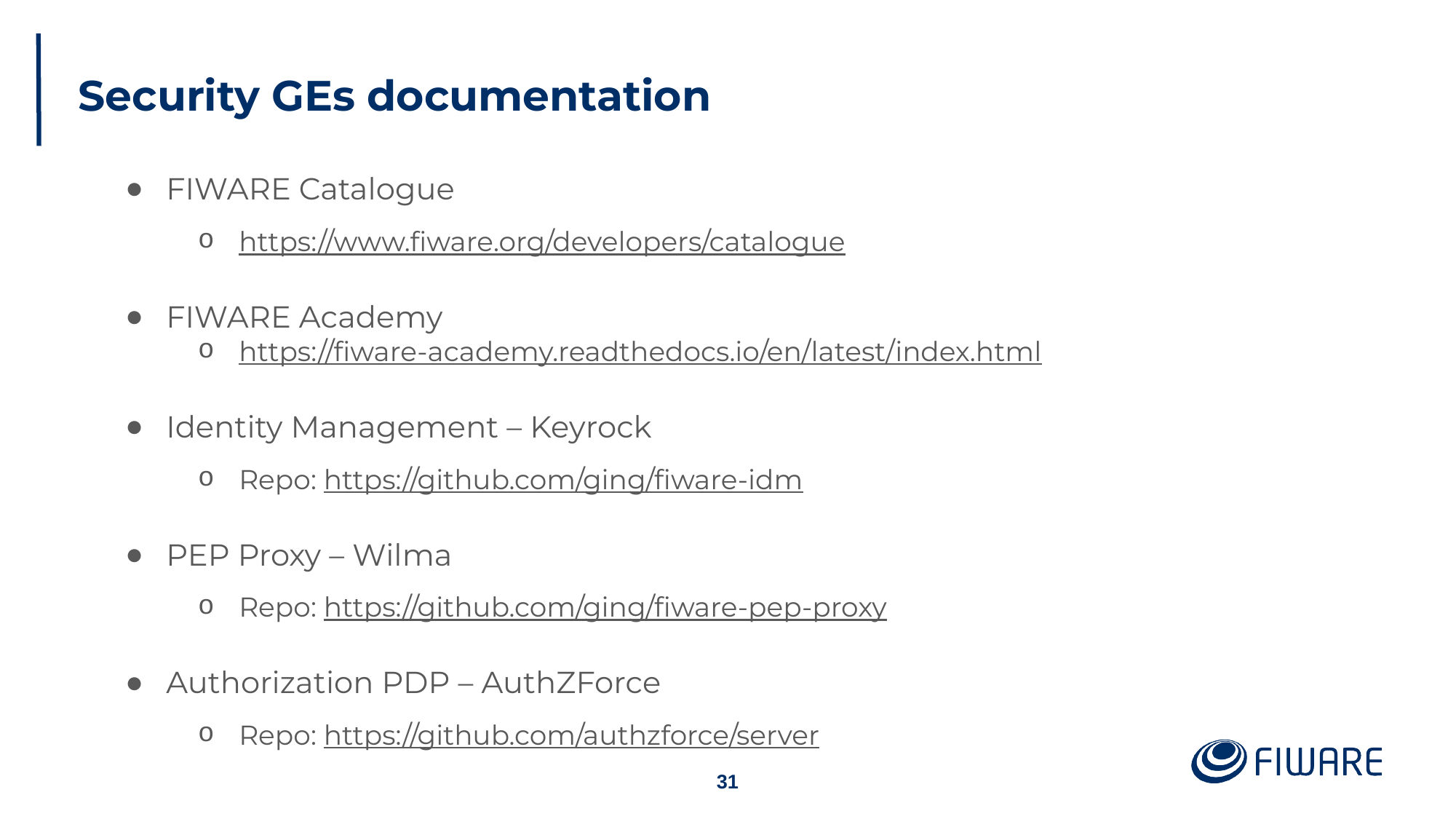

# Security GEs documentation
FIWARE Catalogue

https://www.fiware.org/developers/catalogue

FIWARE Academy
https://fiware-academy.readthedocs.io/en/latest/index.html

Identity Management – Keyrock

Repo: https://github.com/ging/fiware-idm

PEP Proxy – Wilma

Repo: https://github.com/ging/fiware-pep-proxy

Authorization PDP – AuthZForce

Repo: https://github.com/authzforce/server

31